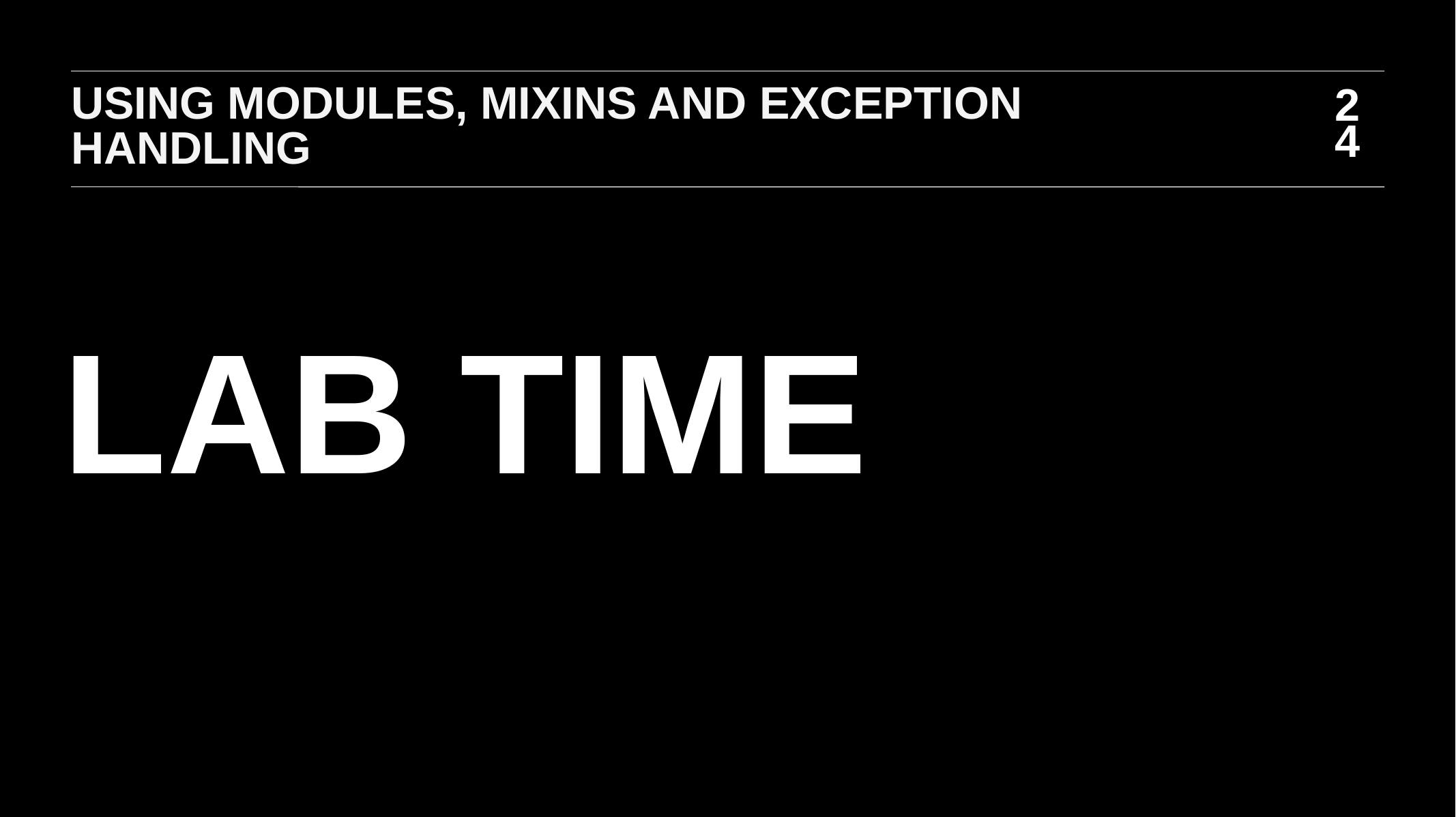

USING MODULES, MIXINS AND EXCEPTION HANDLING
24

LAB TIME